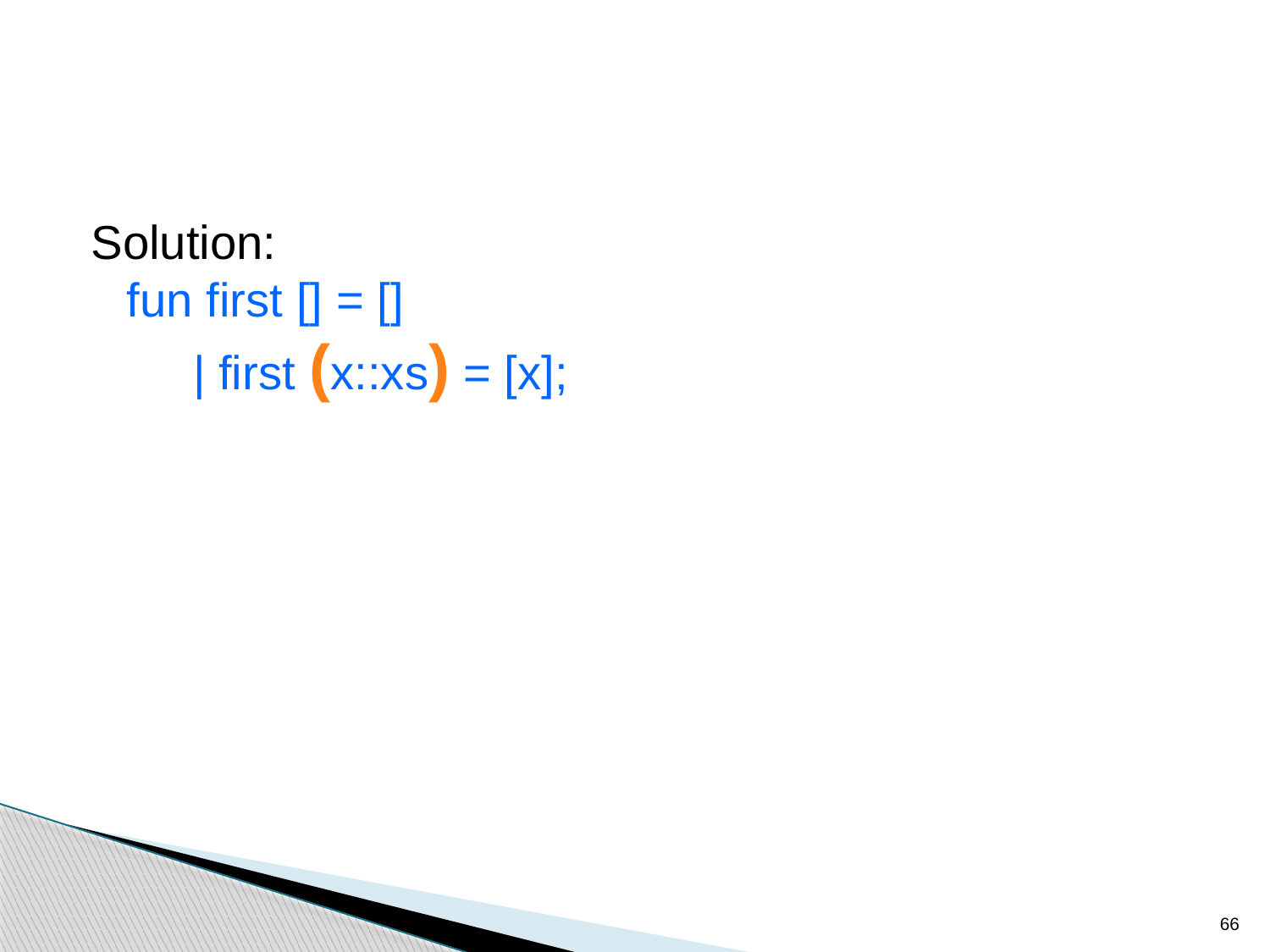

Solution:
fun first [] = []
     | first (x::xs) = [x];

66